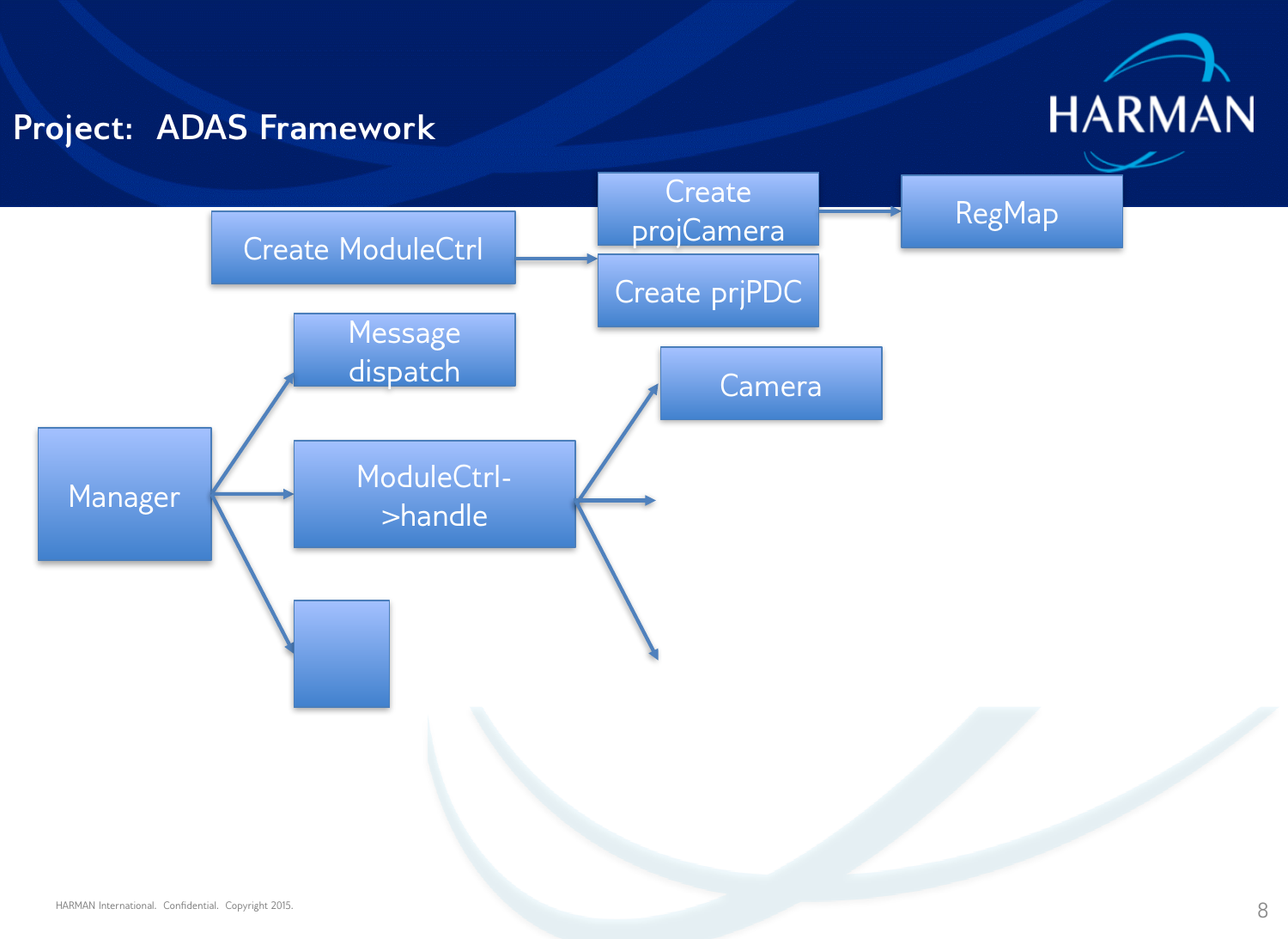

Project:  ADAS Framework
Create projCamera
RegMap
Create ModuleCtrl
Create prjPDC
Message dispatch
Camera
Manager
ModuleCtrl->handle

8